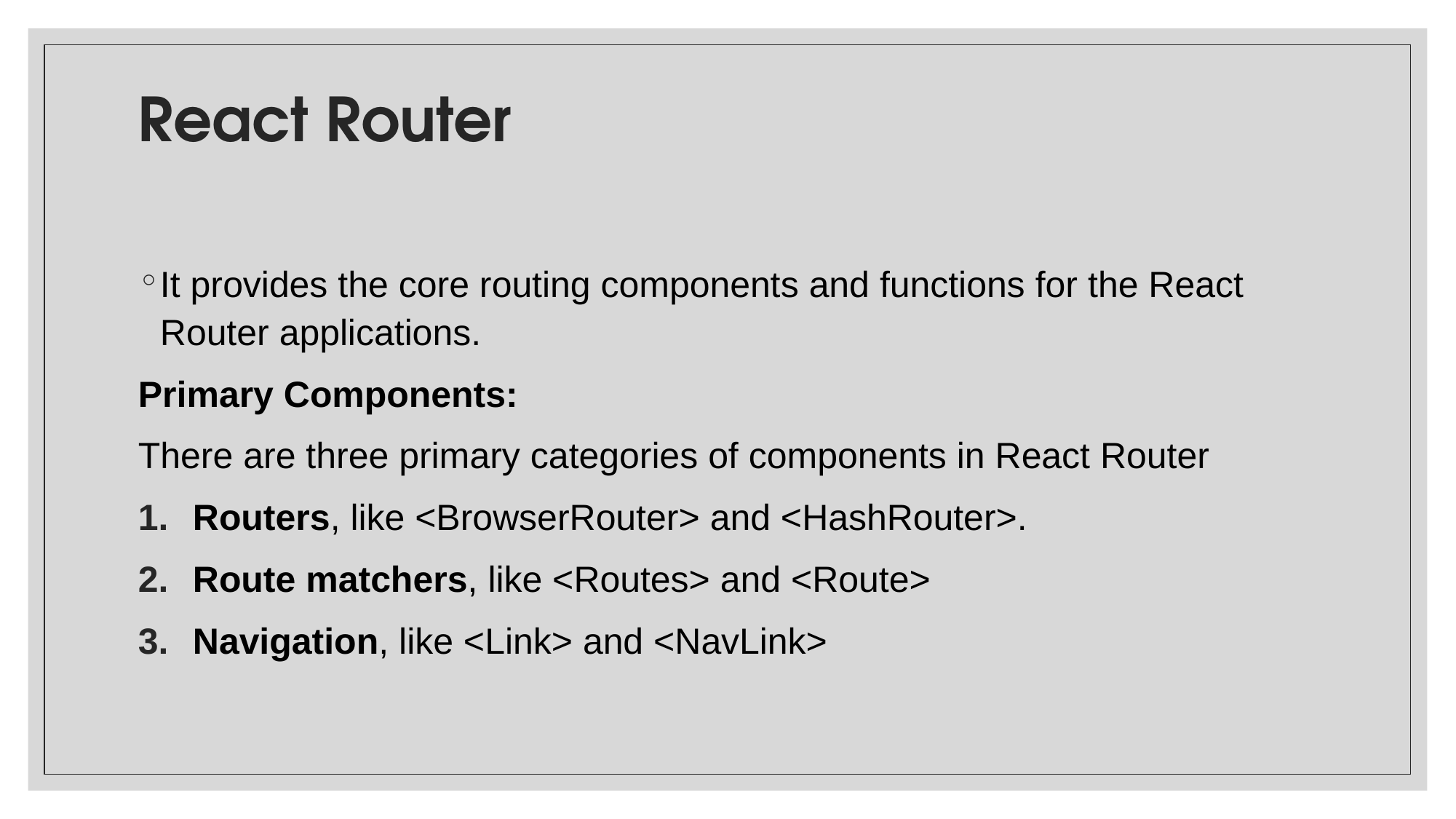

# React Router
It provides the core routing components and functions for the React Router applications.
Primary Components:
There are three primary categories of components in React Router
Routers, like <BrowserRouter> and <HashRouter>.
Route matchers, like <Routes> and <Route>
Navigation, like <Link> and <NavLink>